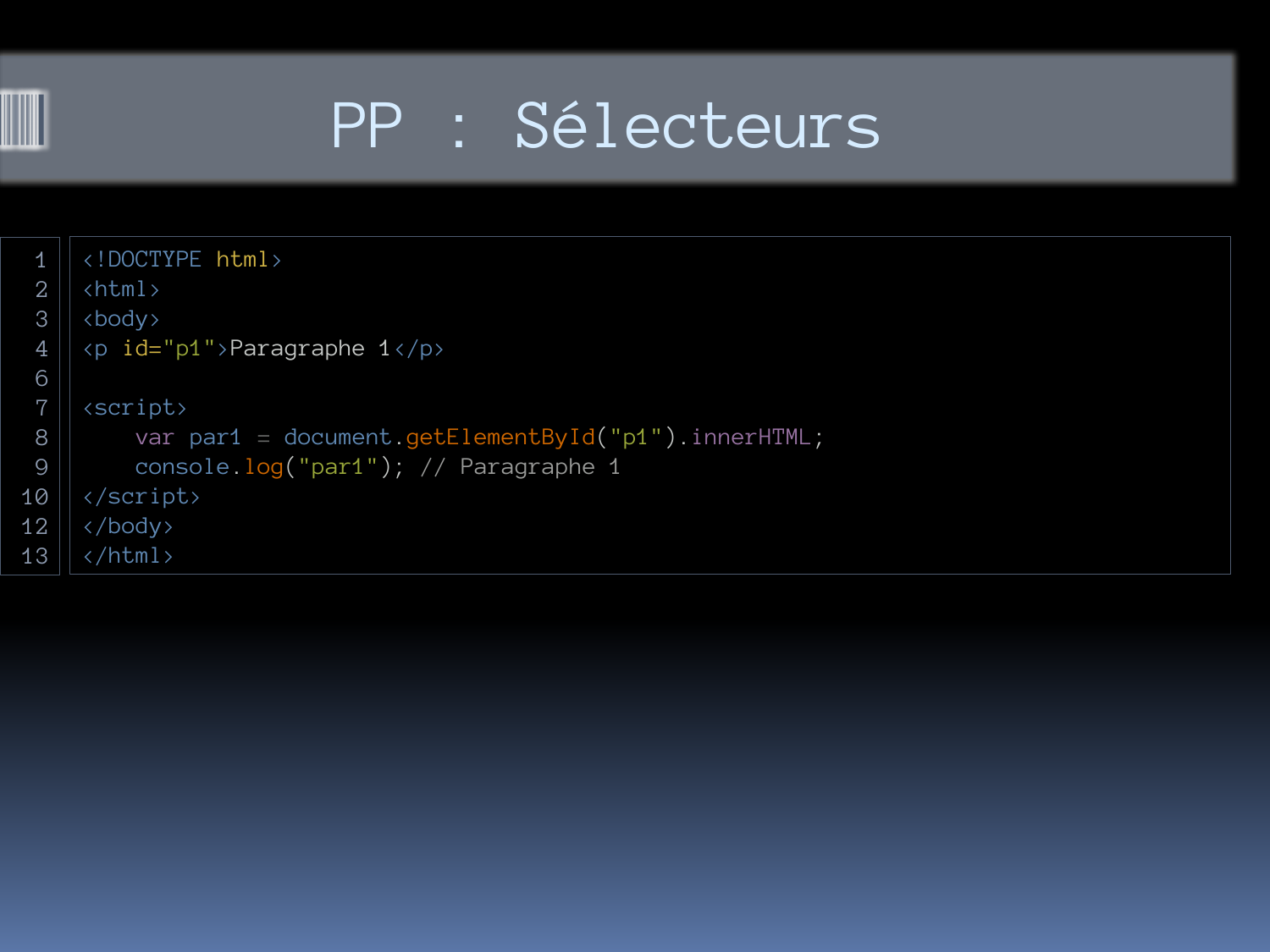

# PP : Sélecteurs
<!DOCTYPE html>
<html>
<body>
<p id="p1">Paragraphe 1</p>

<script>
    var par1 = document.getElementById("p1").innerHTML;
    console.log("par1"); // Paragraphe 1
</script>
</body>
</html>
1
2
3
4
6
7
8
9
10
12
13